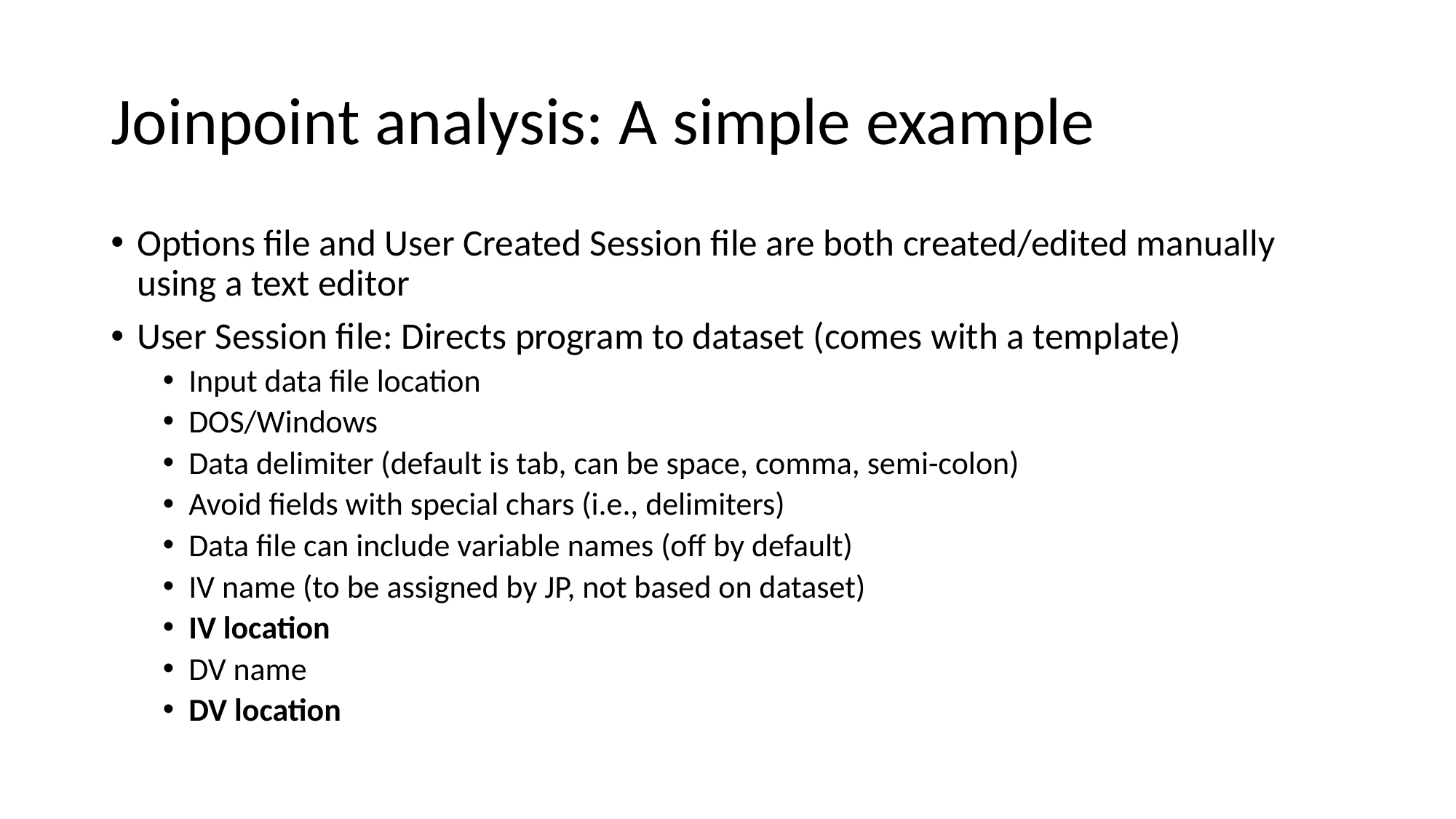

# Joinpoint analysis: A simple example
Options file and User Created Session file are both created/edited manually using a text editor
User Session file: Directs program to dataset (comes with a template)
Input data file location
DOS/Windows
Data delimiter (default is tab, can be space, comma, semi-colon)
Avoid fields with special chars (i.e., delimiters)
Data file can include variable names (off by default)
IV name (to be assigned by JP, not based on dataset)
IV location
DV name
DV location